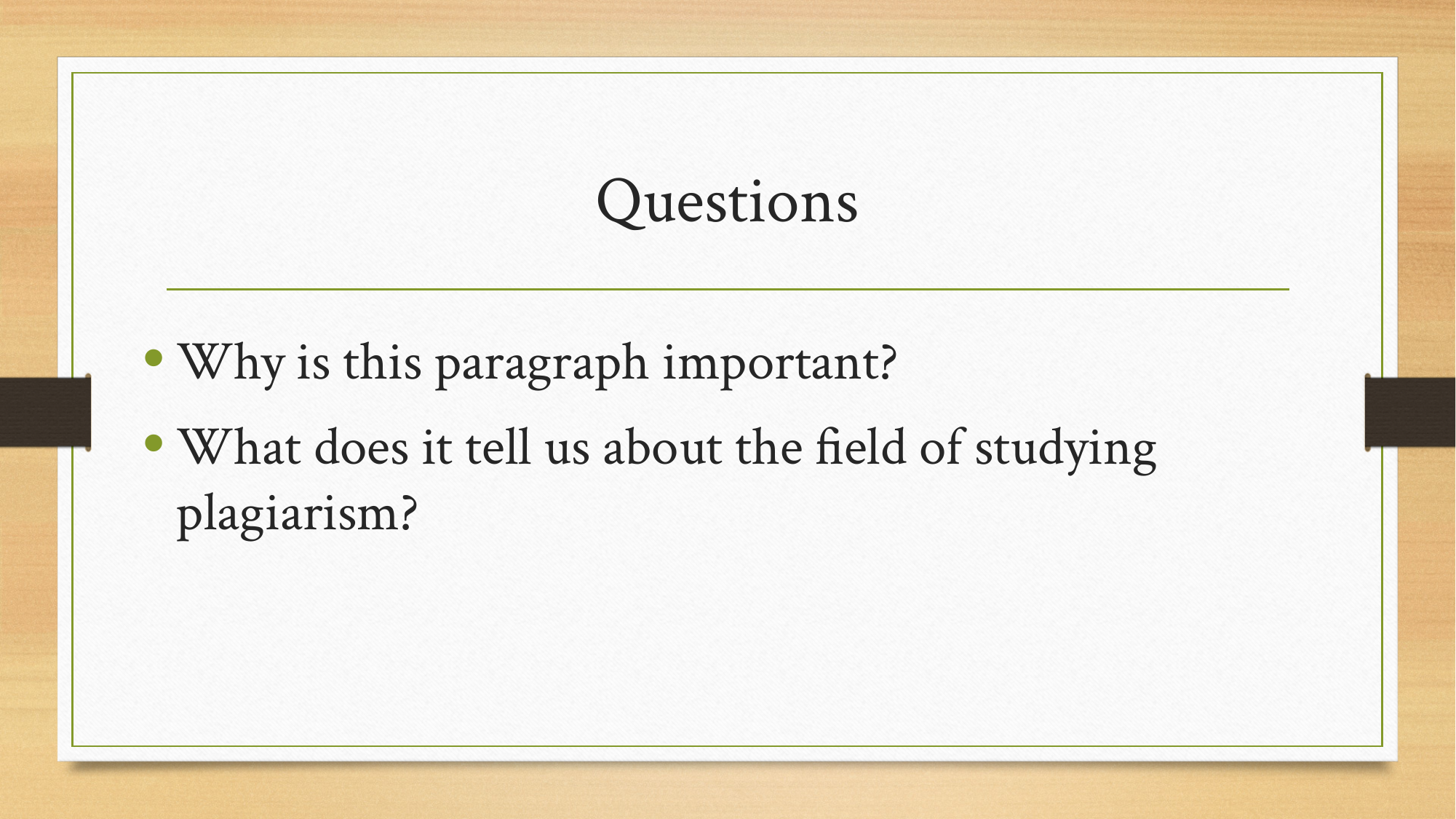

# Questions
Why is this paragraph important?
What does it tell us about the field of studying plagiarism?